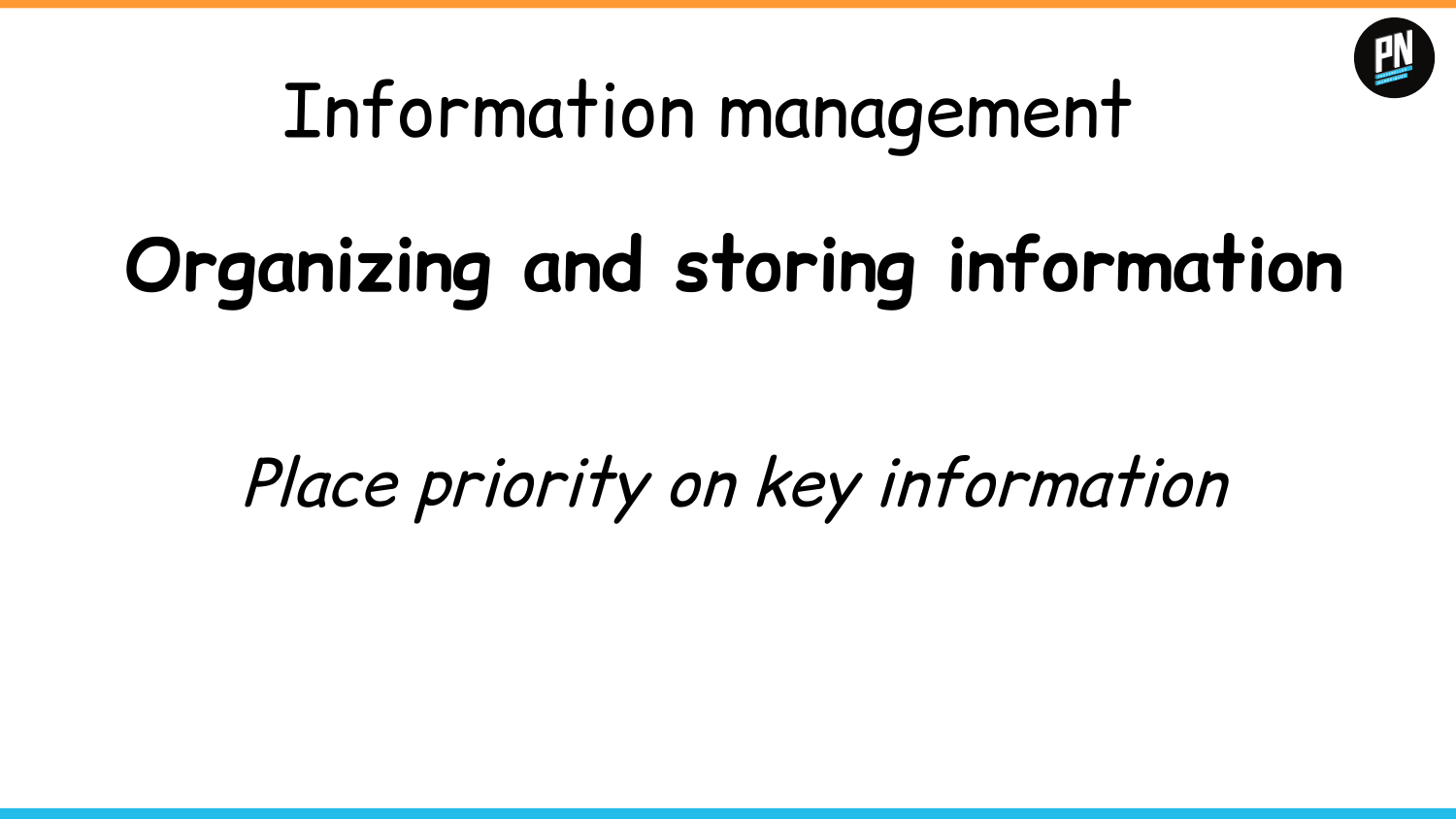

# Information management
Organizing and storing information

Place priority on key information